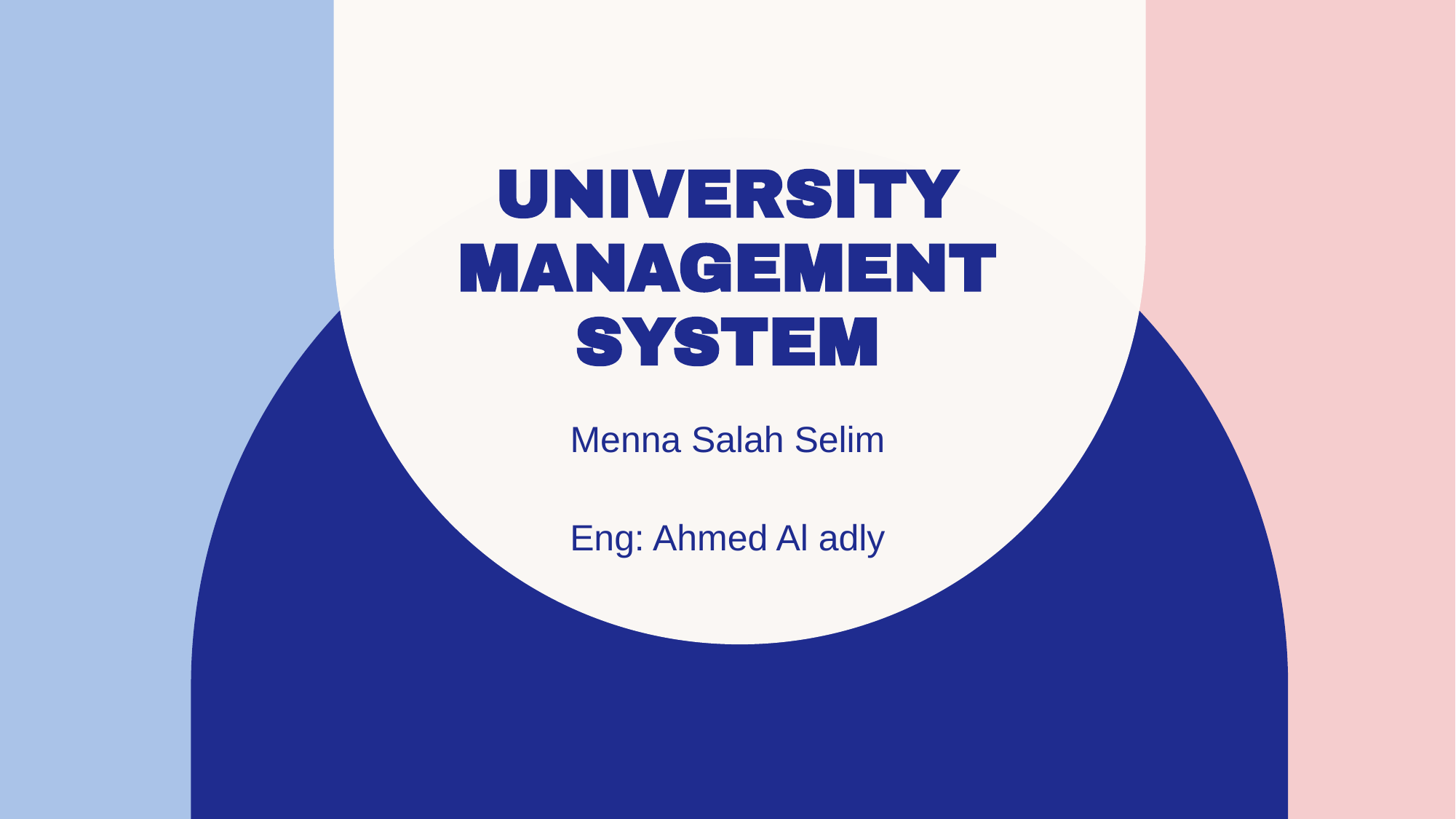

# University Management system
Menna Salah Selim

Eng: Ahmed Al adly